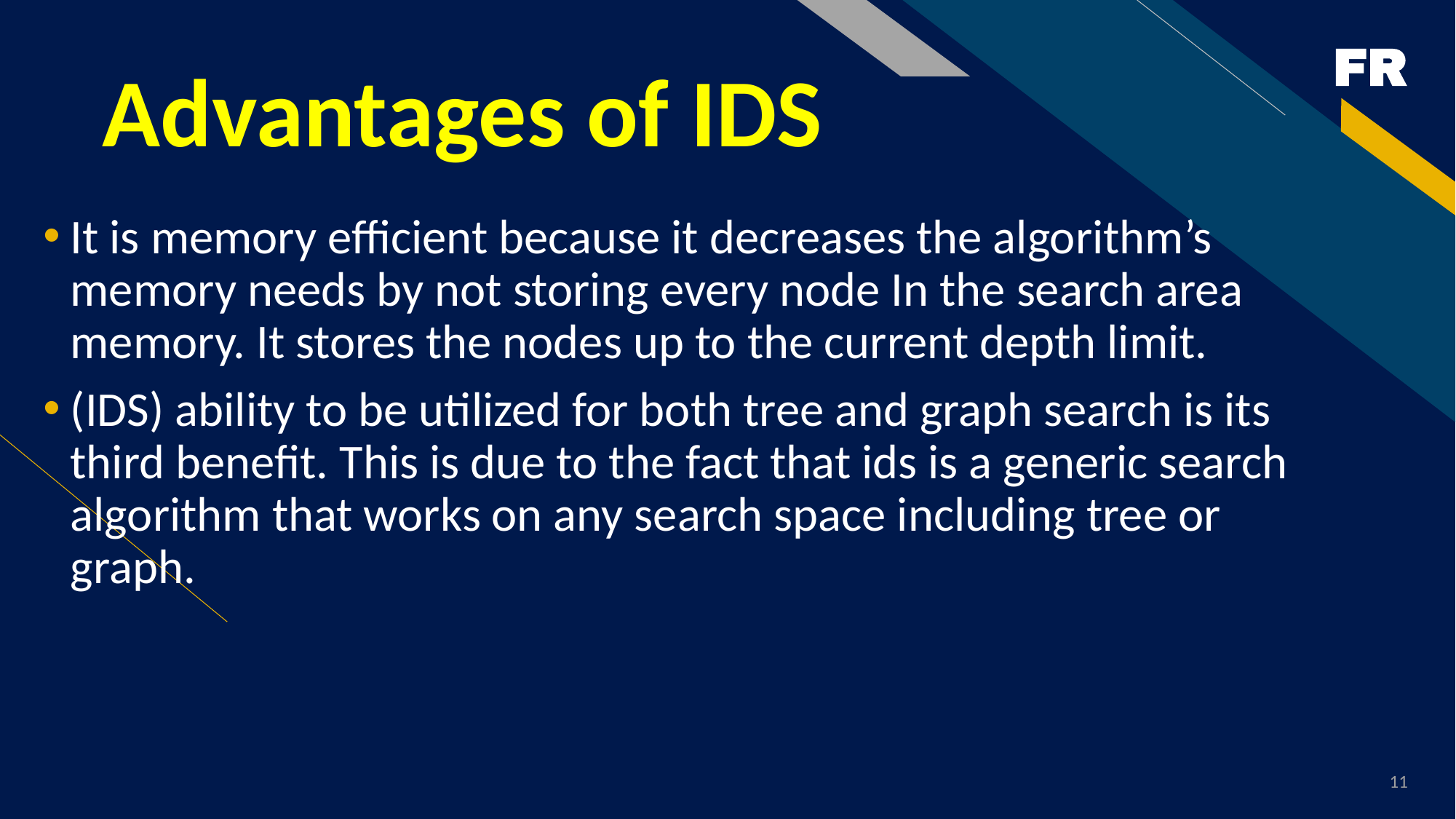

# Advantages of IDS

It is memory efficient because it decreases the algorithm’s memory needs by not storing every node In the search area memory. It stores the nodes up to the current depth limit.
(IDS) ability to be utilized for both tree and graph search is its third benefit. This is due to the fact that ids is a generic search algorithm that works on any search space including tree or graph.

11